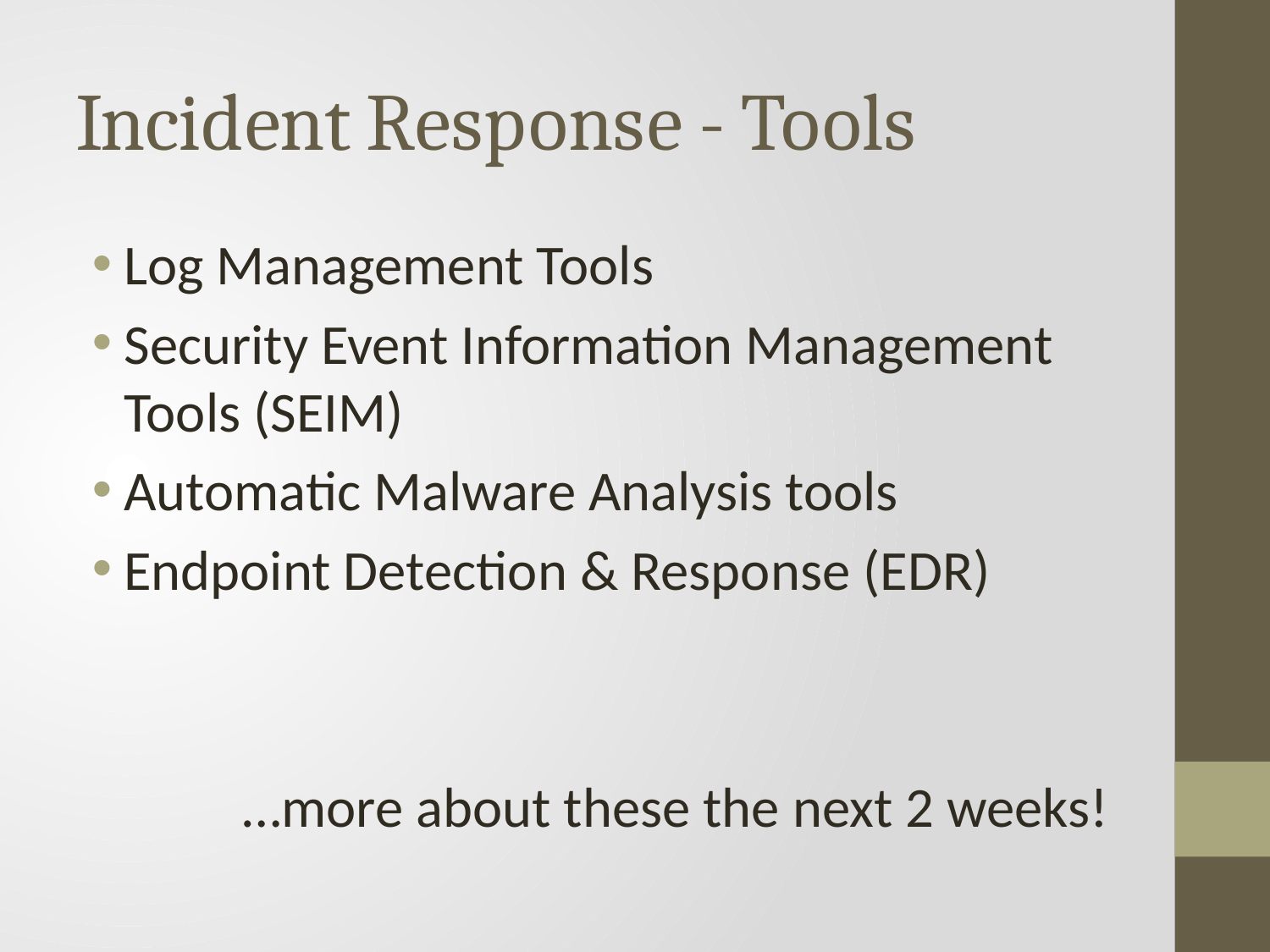

# Incident Response - Tools
Log Management Tools
Security Event Information Management Tools (SEIM)
Automatic Malware Analysis tools
Endpoint Detection & Response (EDR)

…more about these the next 2 weeks!